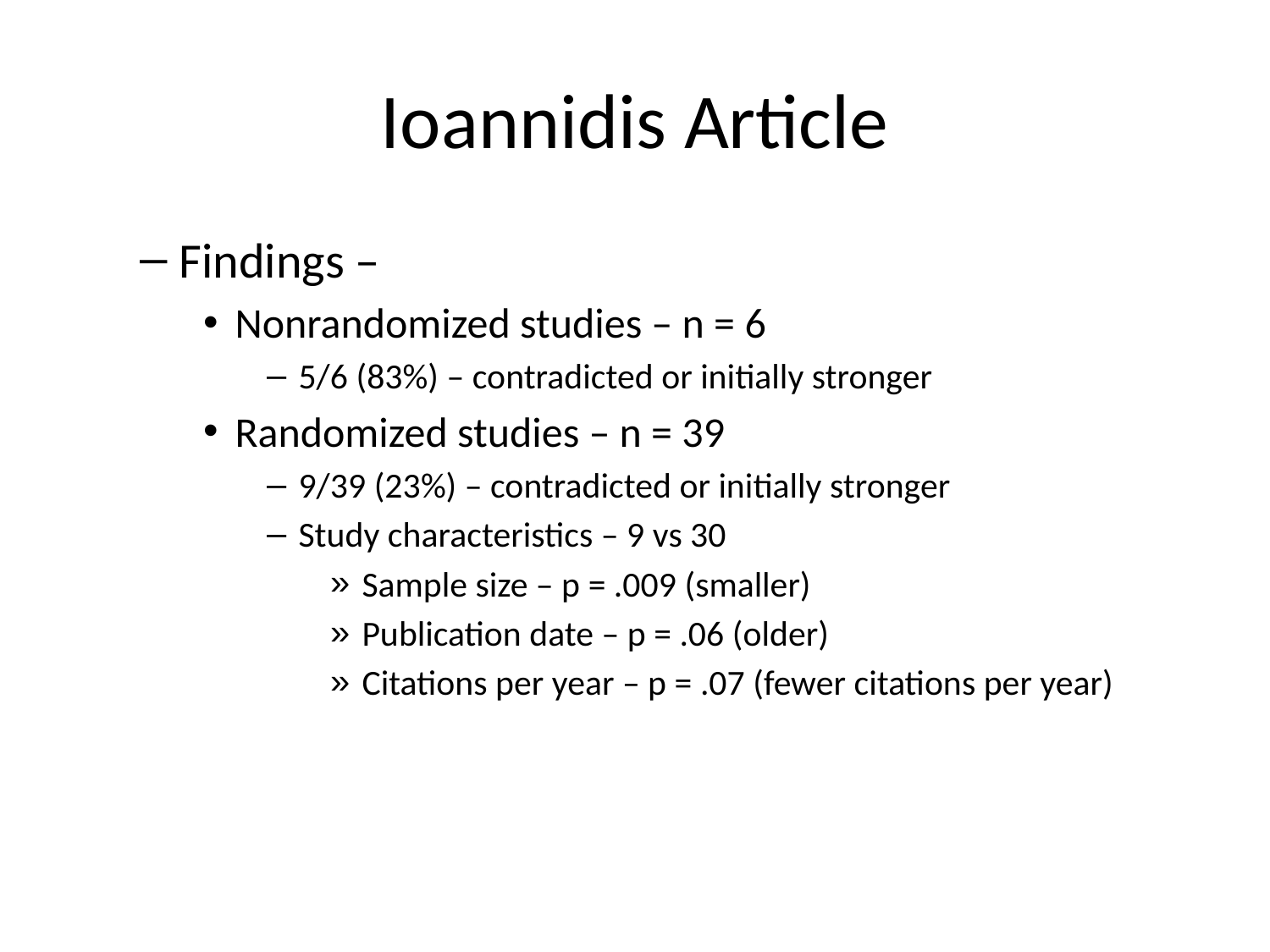

# Ioannidis Article
Findings –
Nonrandomized studies – n = 6
5/6 (83%) – contradicted or initially stronger
Randomized studies – n = 39
9/39 (23%) – contradicted or initially stronger
Study characteristics – 9 vs 30
Sample size – p = .009 (smaller)
Publication date – p = .06 (older)
Citations per year – p = .07 (fewer citations per year)